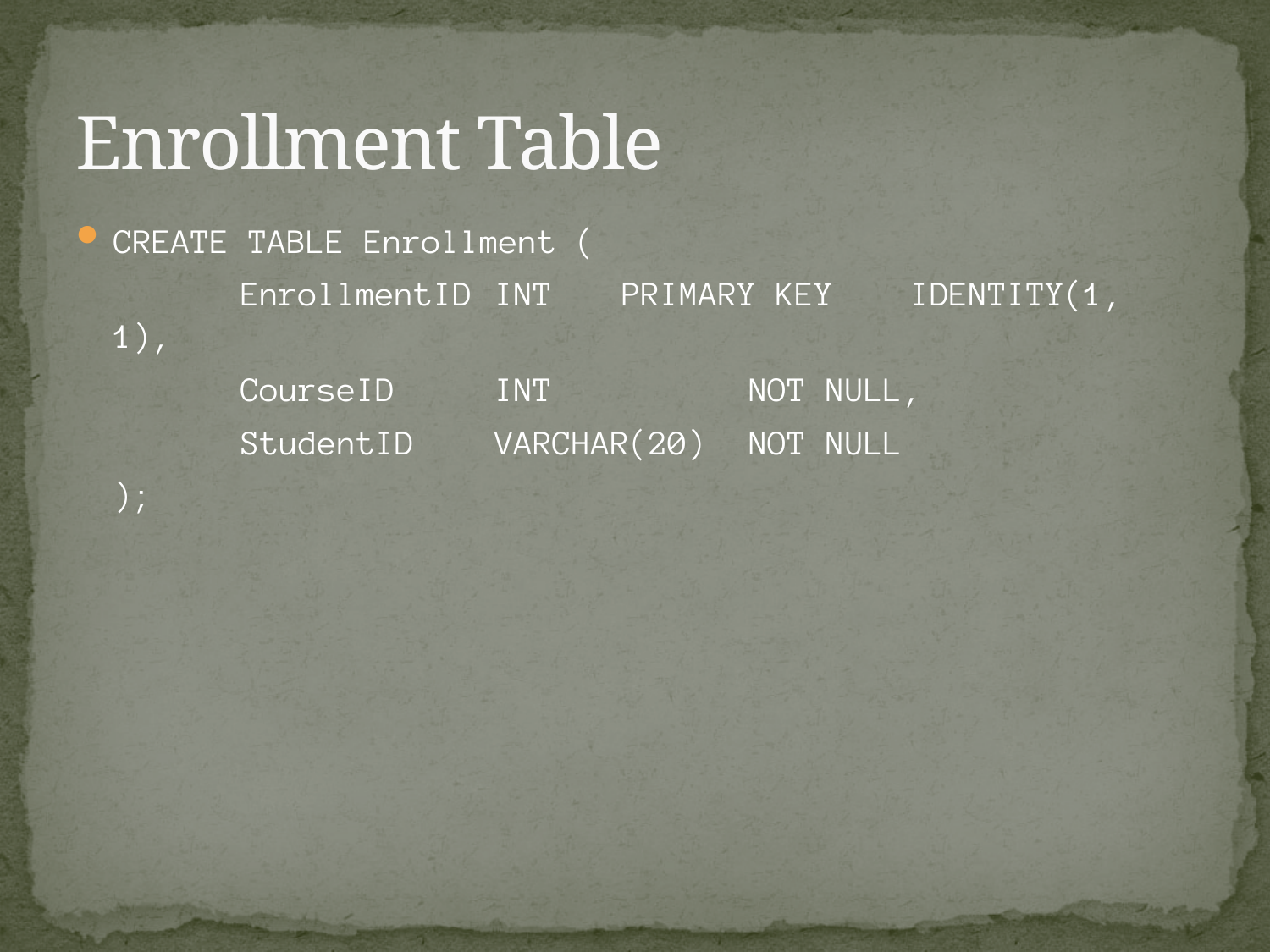

# Enrollment Table
CREATE TABLE Enrollment (
		EnrollmentID	INT	PRIMARY KEY    IDENTITY(1, 1),
		CourseID	INT		NOT NULL,
		StudentID	VARCHAR(20)	NOT NULL
	);